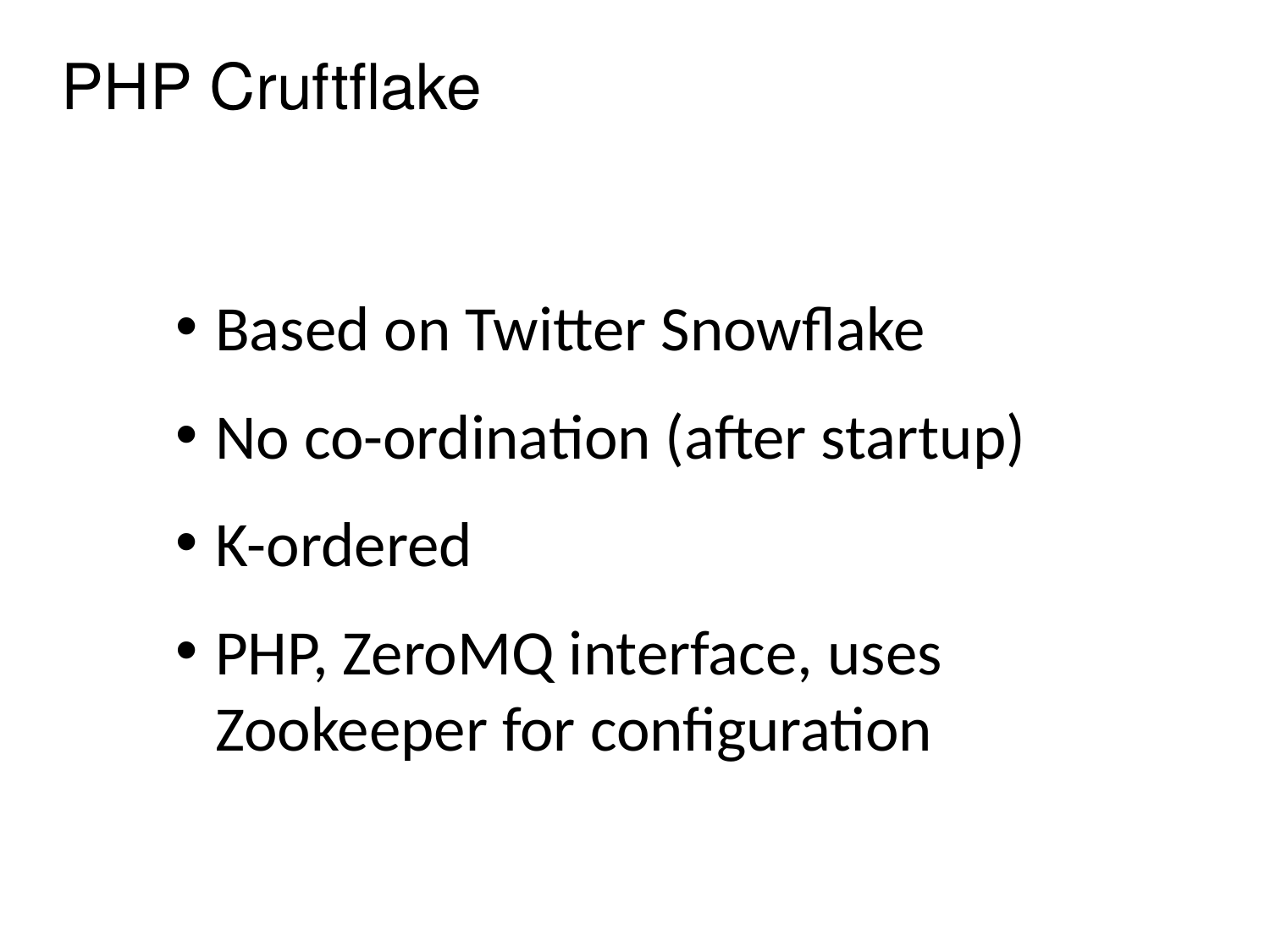

PHP Cruftflake
Based on Twitter Snowflake
No co-ordination (after startup)
K-ordered
PHP, ZeroMQ interface, uses Zookeeper for configuration